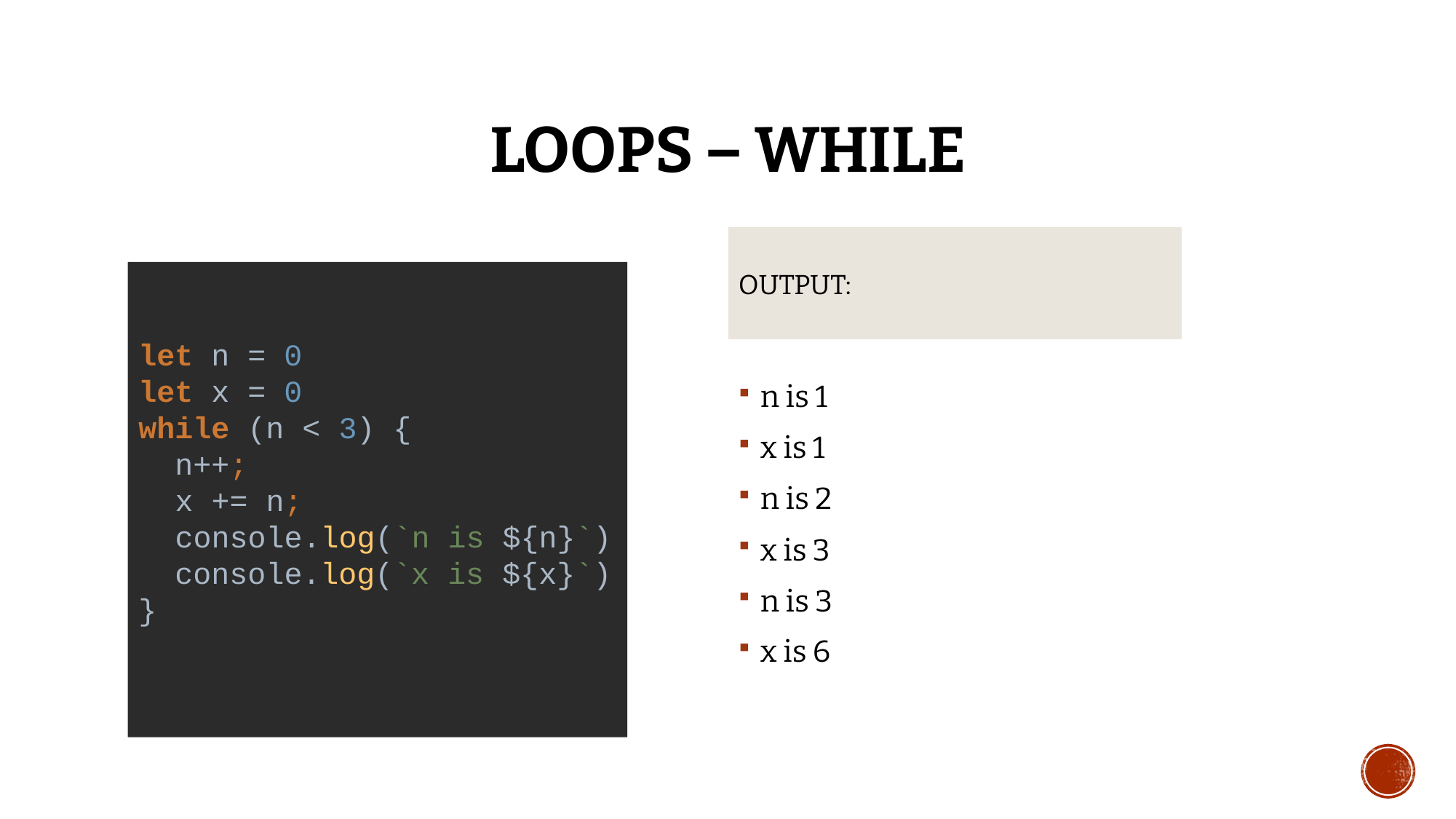

# LOOPS – WHILE
OUTPUT:
let n = 0
let x = 0
while (n < 3) {
  n++;
  x += n;
  console.log(`n is ${n}`)
  console.log(`x is ${x}`)
}
n is 1
x is 1
n is 2
x is 3
n is 3
x is 6